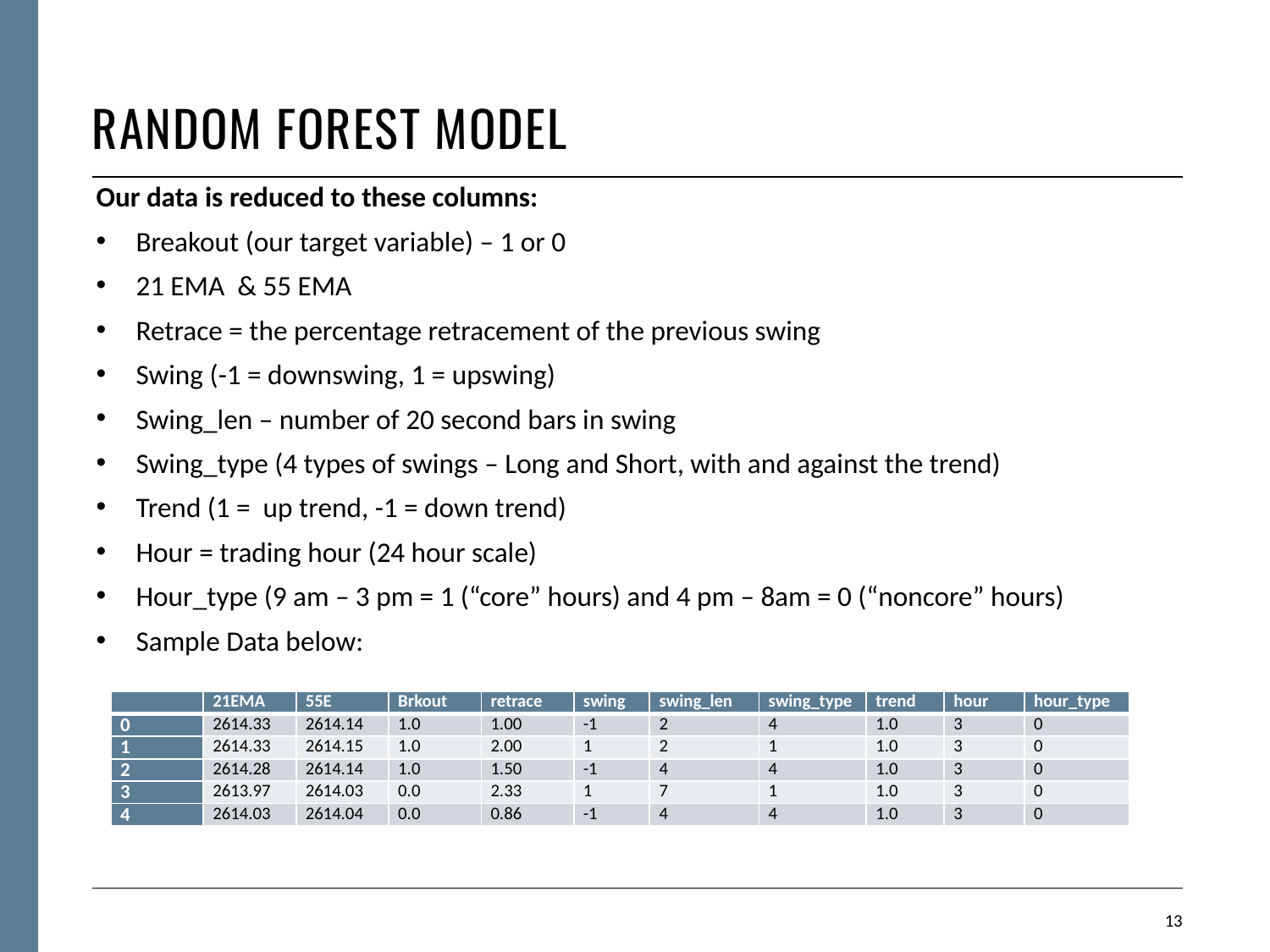

# Random forest model
Our data is reduced to these columns:
Breakout (our target variable) – 1 or 0
21 EMA  & 55 EMA
Retrace = the percentage retracement of the previous swing
Swing (-1 = downswing, 1 = upswing)
Swing_len – number of 20 second bars in swing
Swing_type (4 types of swings – Long and Short, with and against the trend)
Trend (1 =  up trend, -1 = down trend)
Hour = trading hour (24 hour scale)
Hour_type (9 am – 3 pm = 1 (“core” hours) and 4 pm – 8am = 0 (“noncore” hours)
Sample Data below:

|  | 21EMA | 55E | Brkout | retrace | swing | swing\_len | swing\_type | trend | hour | hour\_type |
| --- | --- | --- | --- | --- | --- | --- | --- | --- | --- | --- |
| 0 | 2614.33 | 2614.14 | 1.0 | 1.00 | -1 | 2 | 4 | 1.0 | 3 | 0 |
| 1 | 2614.33 | 2614.15 | 1.0 | 2.00 | 1 | 2 | 1 | 1.0 | 3 | 0 |
| 2 | 2614.28 | 2614.14 | 1.0 | 1.50 | -1 | 4 | 4 | 1.0 | 3 | 0 |
| 3 | 2613.97 | 2614.03 | 0.0 | 2.33 | 1 | 7 | 1 | 1.0 | 3 | 0 |
| 4 | 2614.03 | 2614.04 | 0.0 | 0.86 | -1 | 4 | 4 | 1.0 | 3 | 0 |
13